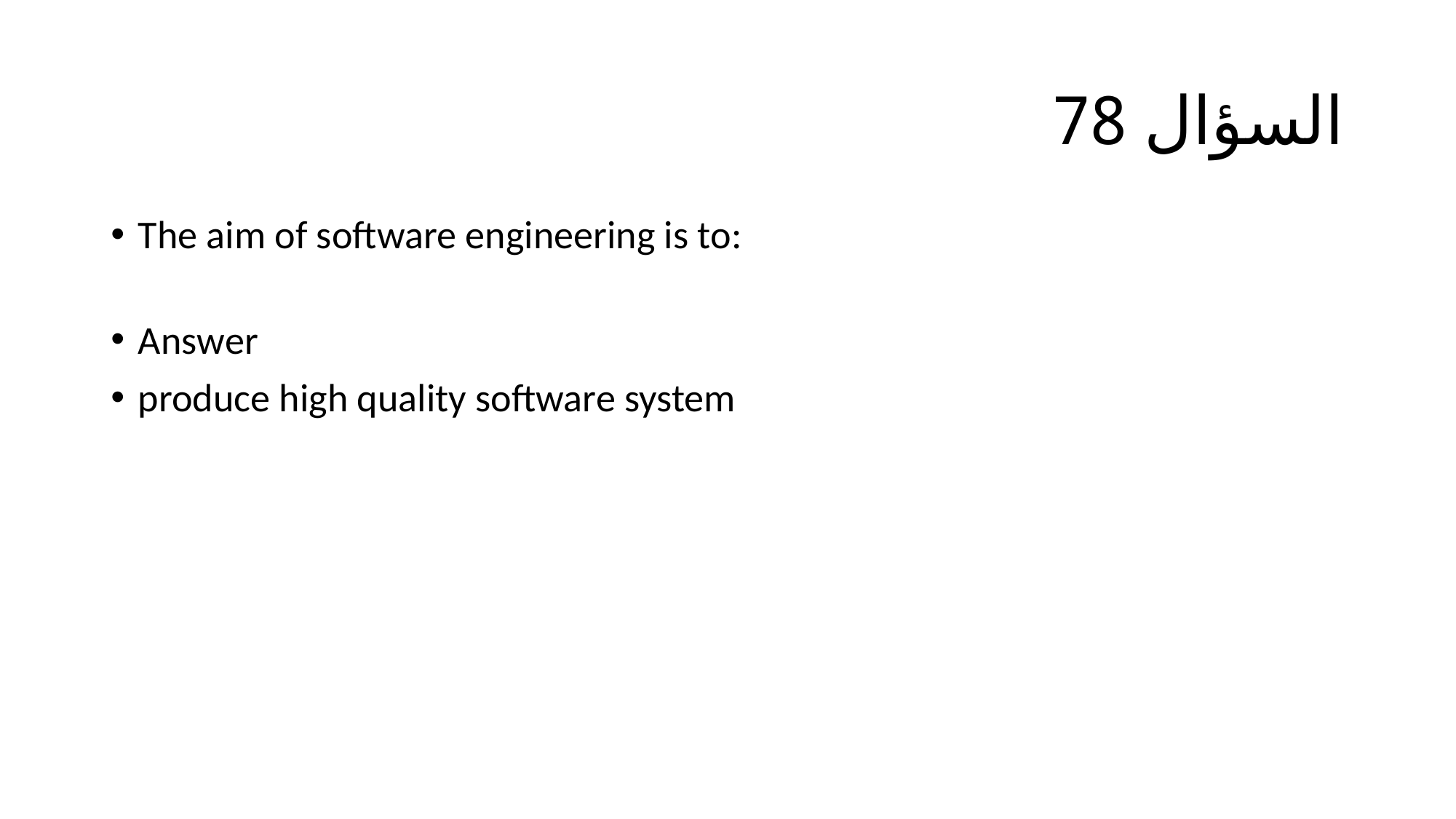

# السؤال 78
The aim of software engineering is to:
Answer
produce high quality software system